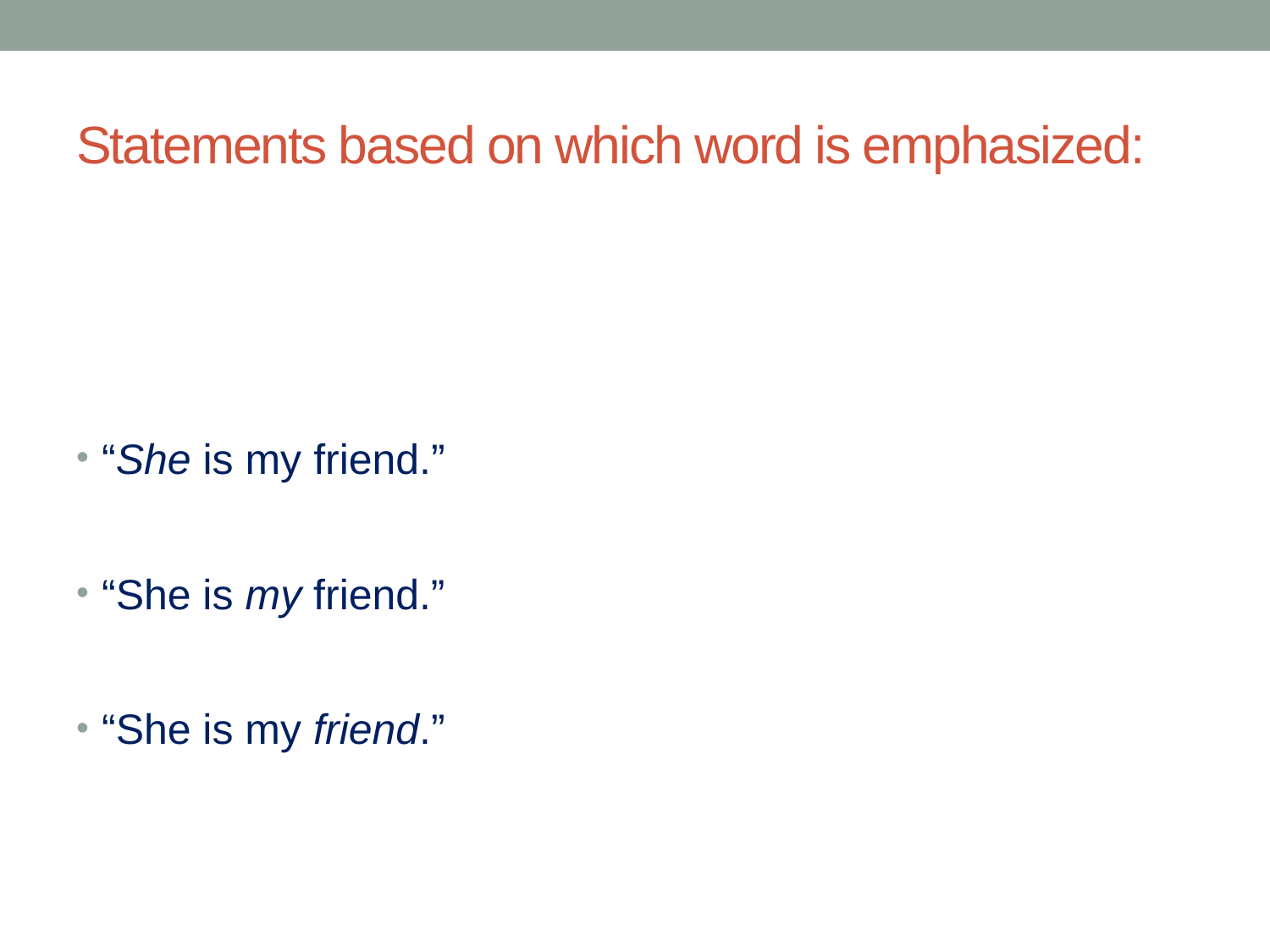

# Statements based on which word is emphasized:
“She is my friend.”
“She is my friend.”
“She is my friend.”